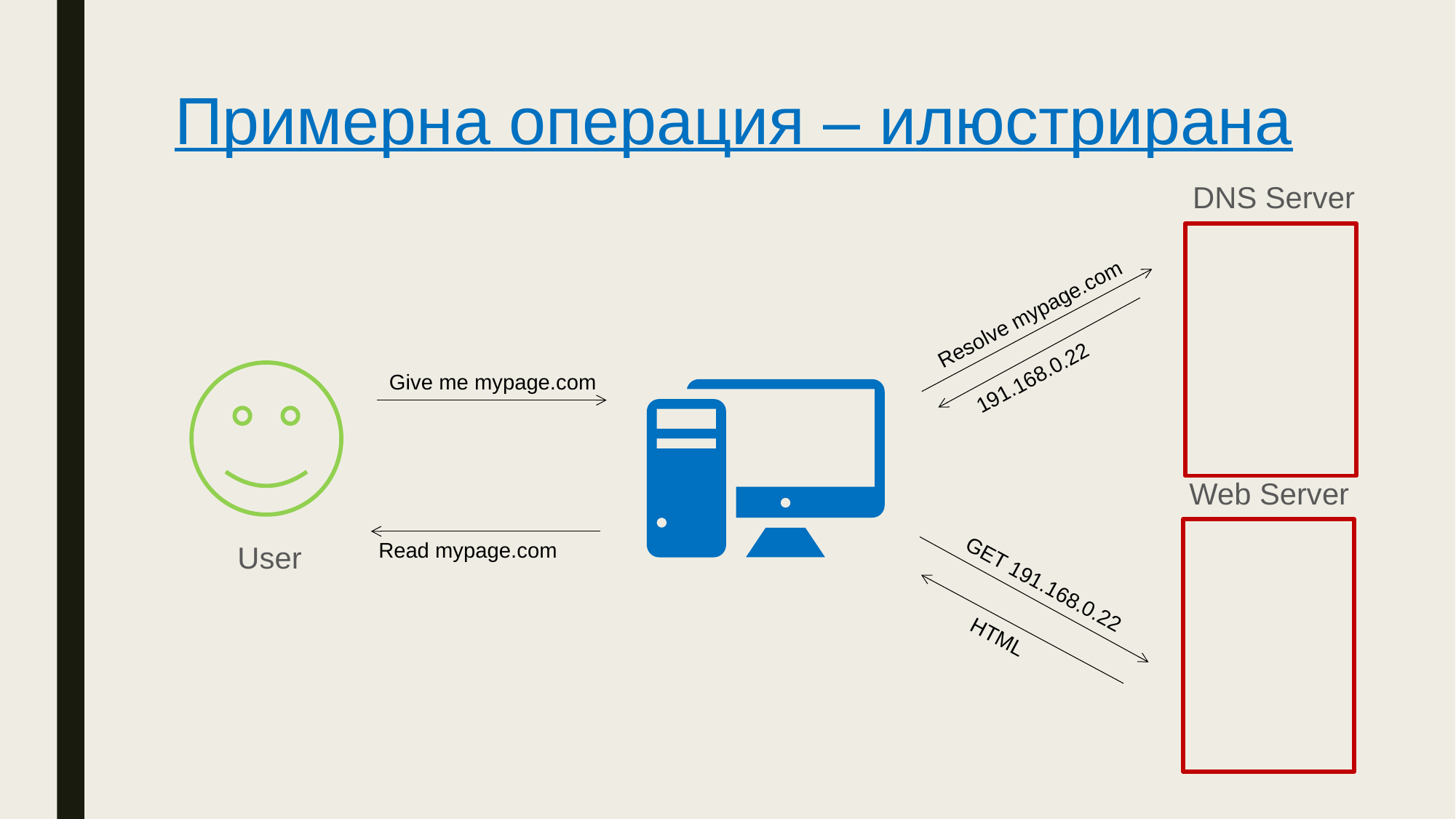

# Примерна операция – илюстрирана
DNS Server

Resolve mypage.com
191.168.0.22

Give me mypage.com

Web Server

Read mypage.com
User
GET 191.168.0.22

HTML